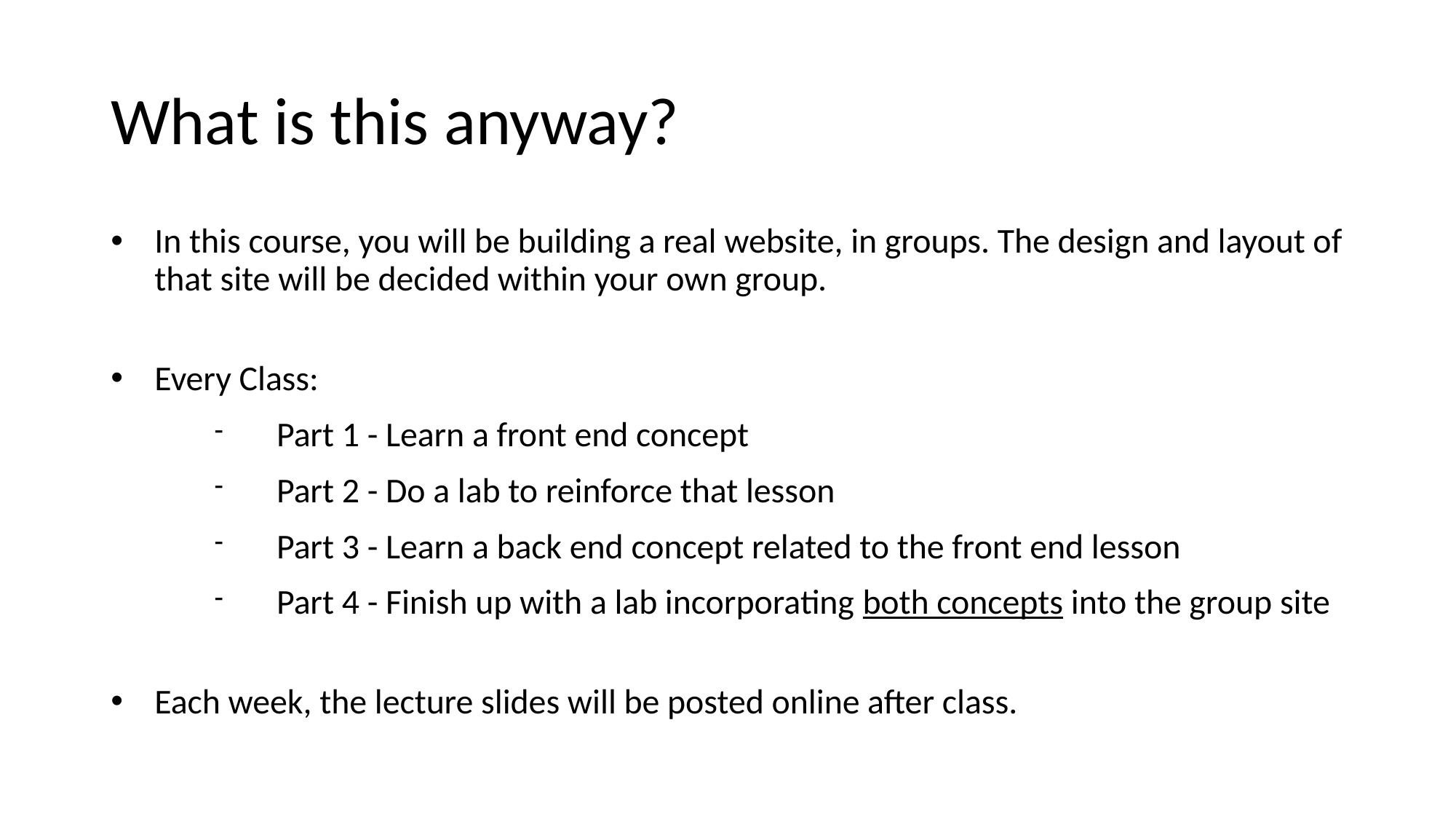

What is this anyway?
In this course, you will be building a real website, in groups. The design and layout of that site will be decided within your own group.

Every Class:
Part 1 - Learn a front end concept
Part 2 - Do a lab to reinforce that lesson
Part 3 - Learn a back end concept related to the front end lesson
Part 4 - Finish up with a lab incorporating both concepts into the group site

Each week, the lecture slides will be posted online after class.